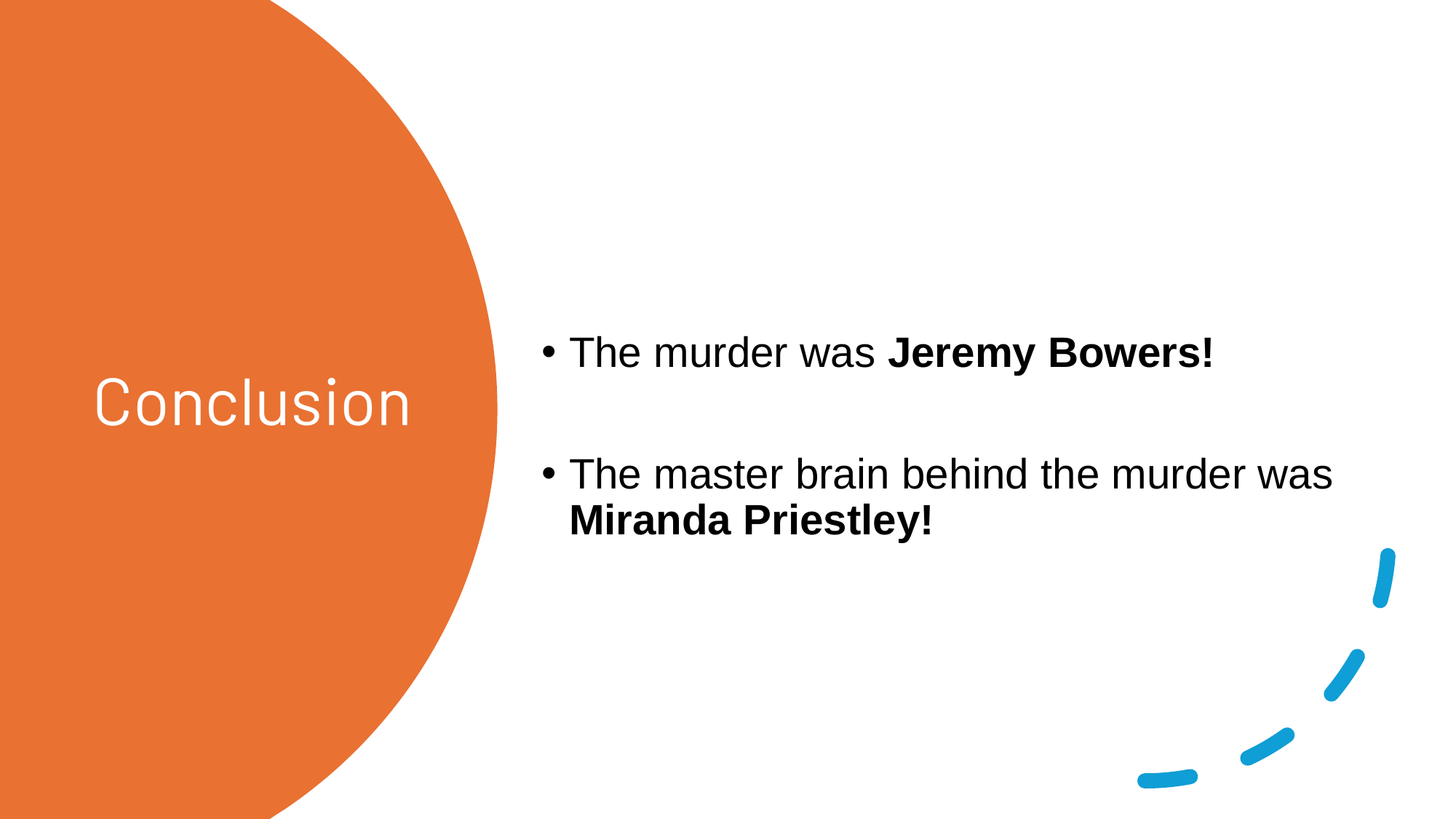

The murder was Jeremy Bowers!

The master brain behind the murder was Miranda Priestley!
# Conclusion